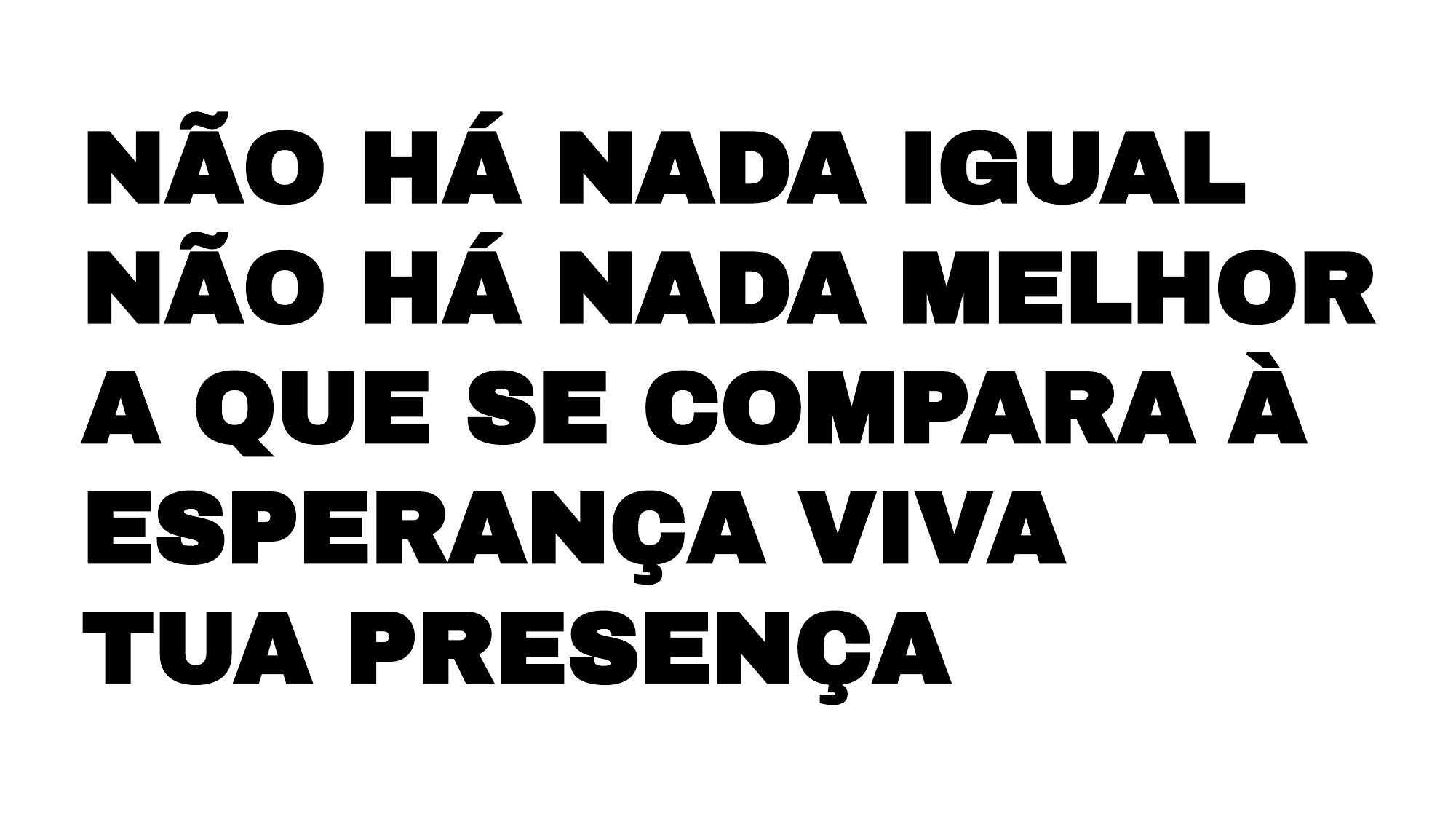

NÃO HÁ NADA IGUAL
NÃO HÁ NADA MELHOR
A QUE SE COMPARA À ESPERANÇA VIVA
TUA PRESENÇA